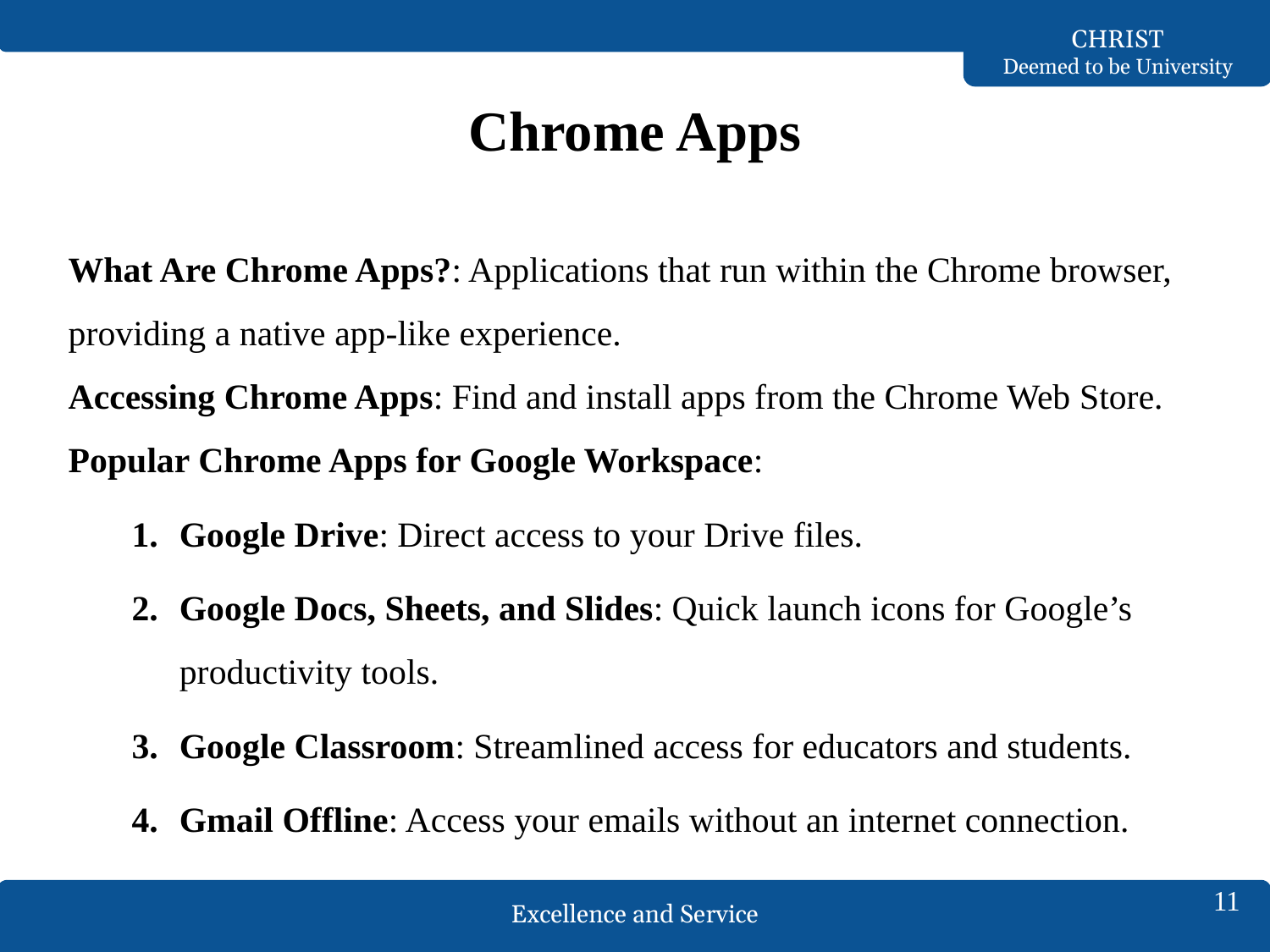

# Chrome Apps
What Are Chrome Apps?: Applications that run within the Chrome browser, providing a native app-like experience.
Accessing Chrome Apps: Find and install apps from the Chrome Web Store.
Popular Chrome Apps for Google Workspace:
Google Drive: Direct access to your Drive files.
Google Docs, Sheets, and Slides: Quick launch icons for Google’s productivity tools.
Google Classroom: Streamlined access for educators and students.
Gmail Offline: Access your emails without an internet connection.
11